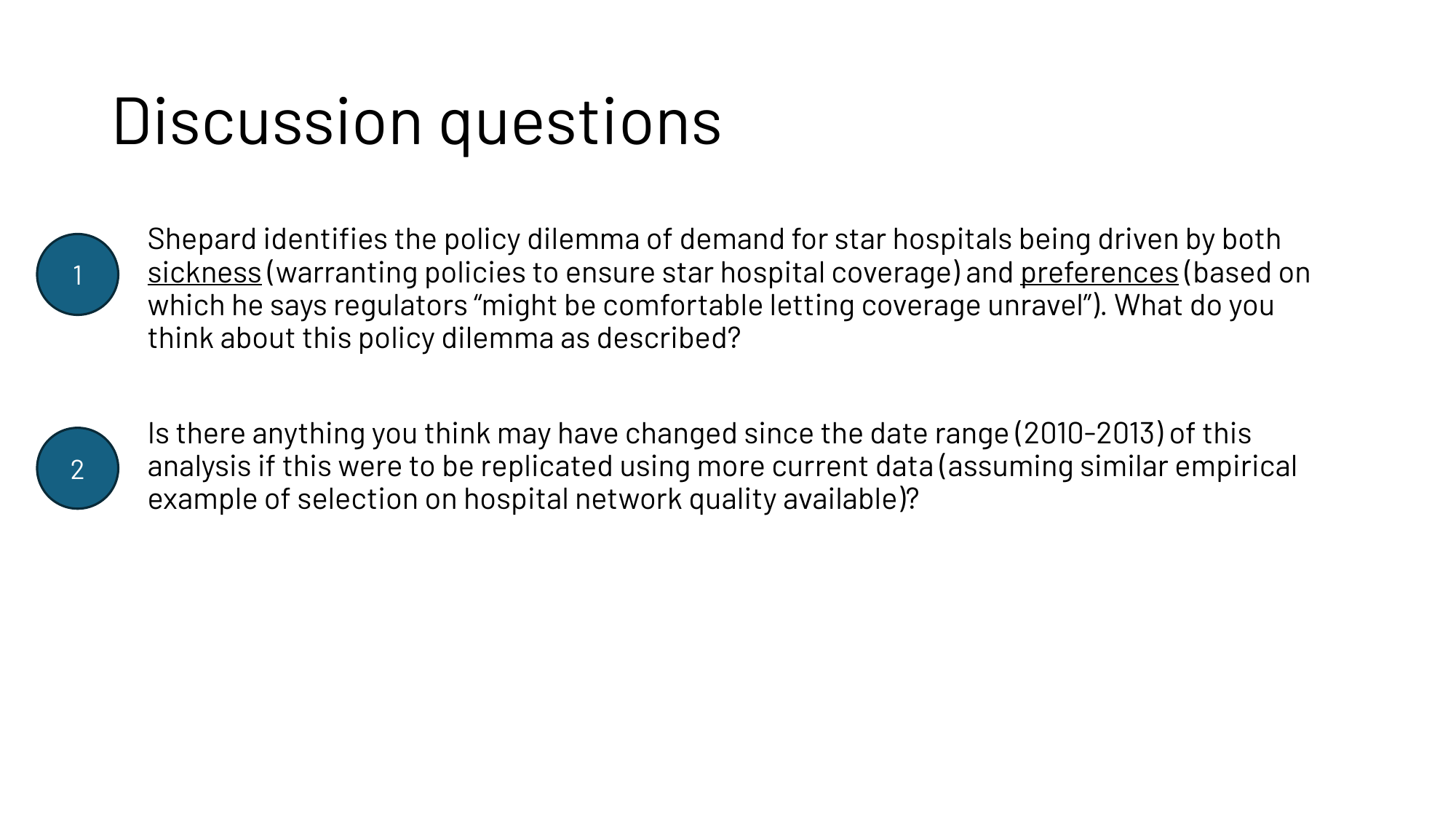

# Discussion questions
Shepard identifies the policy dilemma of demand for star hospitals being driven by both sickness (warranting policies to ensure star hospital coverage) and preferences (based on which he says regulators “might be comfortable letting coverage unravel”). What do you think about this policy dilemma as described?

Is there anything you think may have changed since the date range (2010-2013) of this analysis if this were to be replicated using more current data (assuming similar empirical example of selection on hospital network quality available)?
1
2